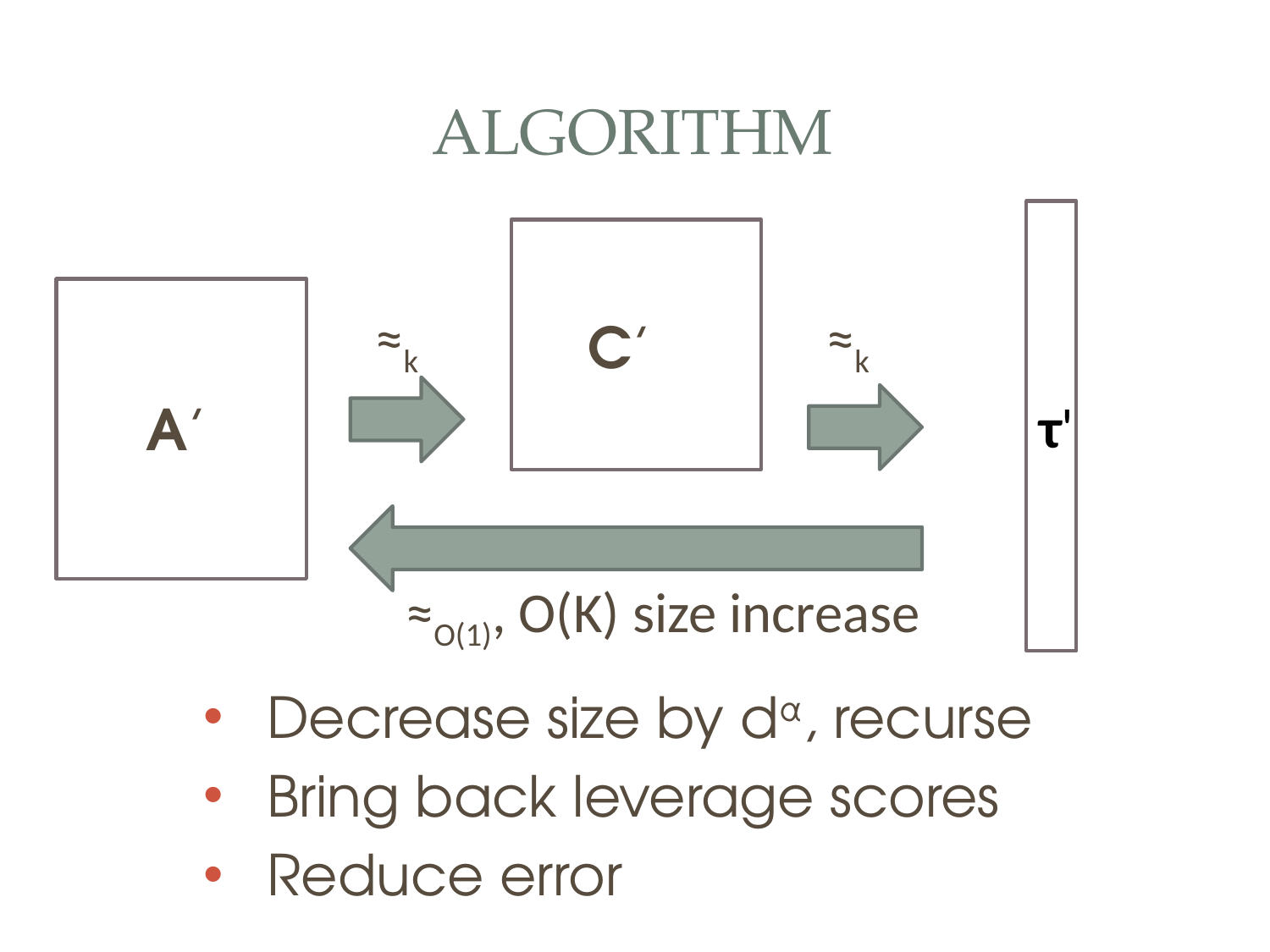

# Algorithm

≈k
≈k
C’

τ'
A’

≈O(1), O(K) size increase
Decrease size by dα, recurse
Bring back leverage scores
Reduce error